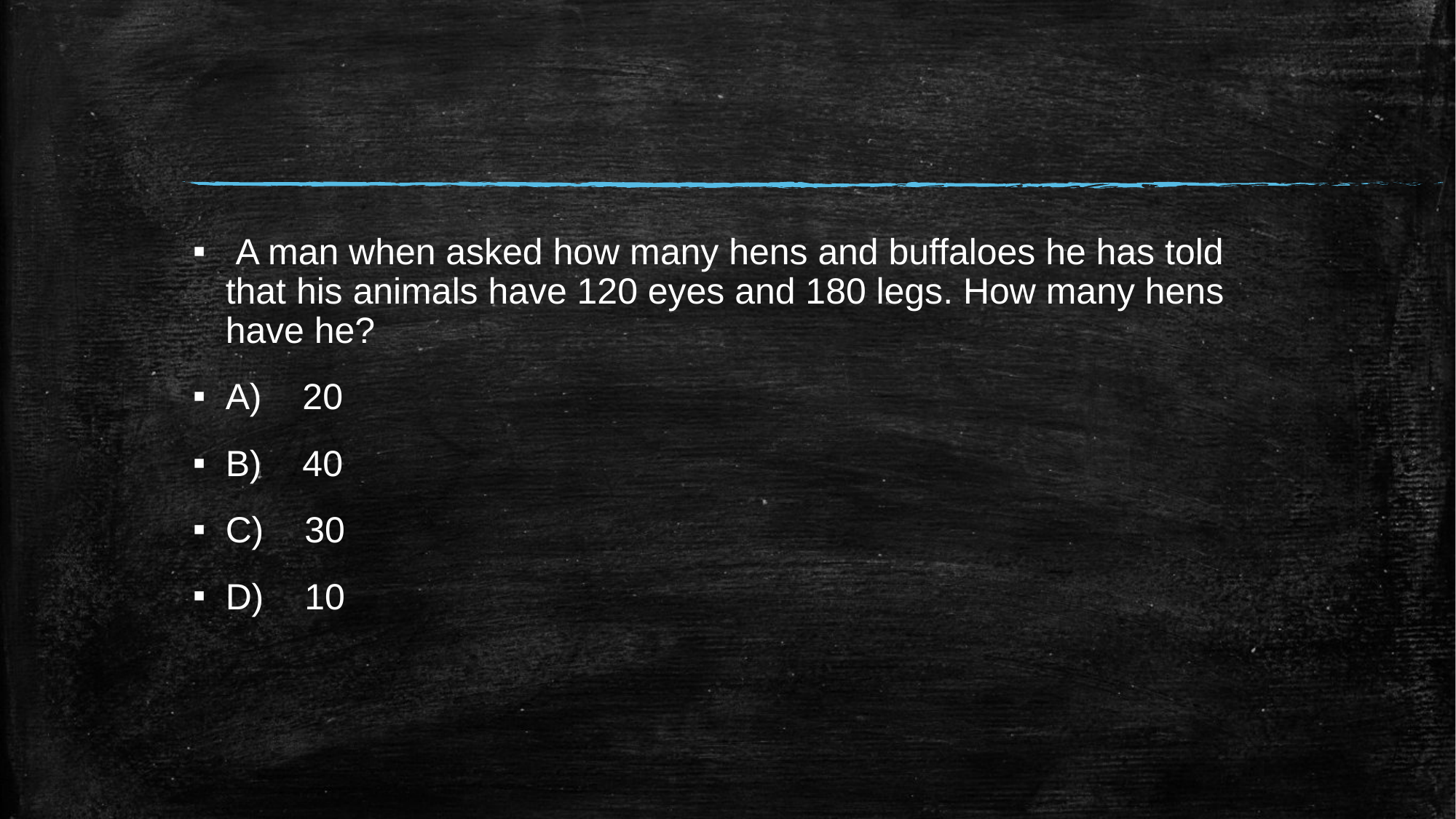

#
 A man when asked how many hens and buffaloes he has told that his animals have 120 eyes and 180 legs. How many hens have he?
A)    20
B)    40
C)    30
D)    10